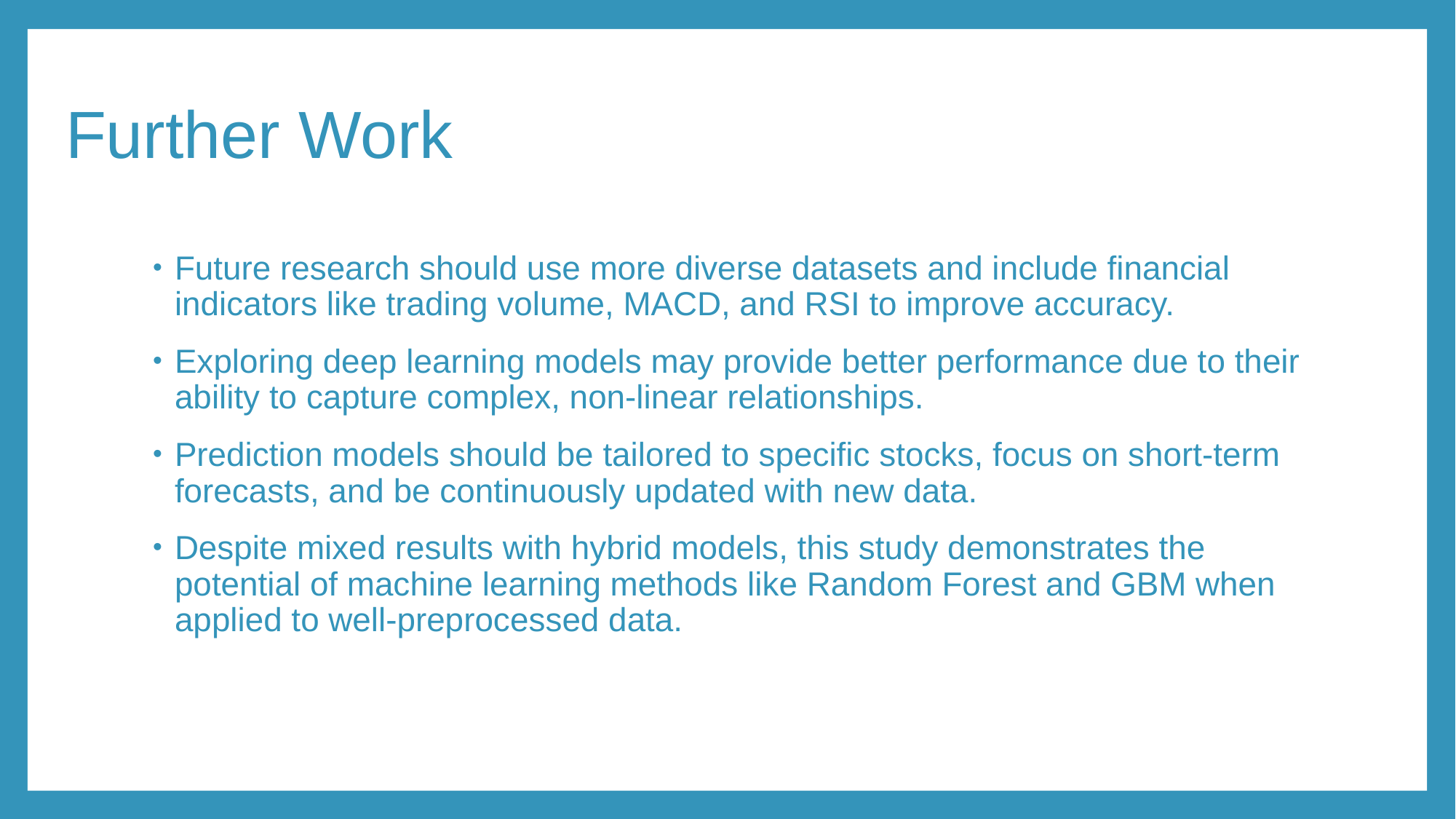

# Further Work
Future research should use more diverse datasets and include financial indicators like trading volume, MACD, and RSI to improve accuracy.
Exploring deep learning models may provide better performance due to their ability to capture complex, non-linear relationships.
Prediction models should be tailored to specific stocks, focus on short-term forecasts, and be continuously updated with new data.
Despite mixed results with hybrid models, this study demonstrates the potential of machine learning methods like Random Forest and GBM when applied to well-preprocessed data.